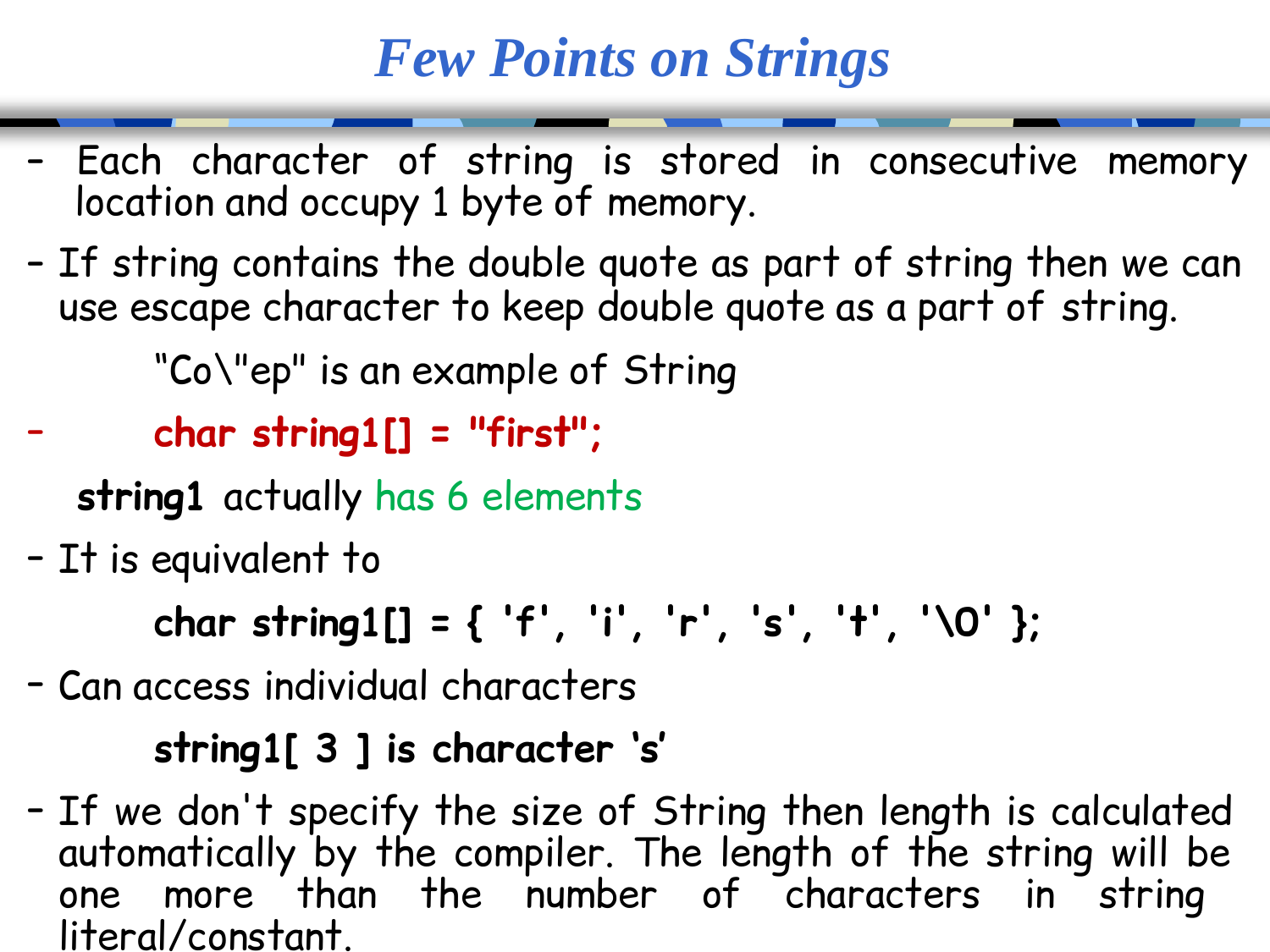

# Few Points on Strings
–	Each	character	of	string	is	stored	in	consecutive	memory
location and occupy 1 byte of memory.
– If string contains the double quote as part of string then we can
use escape character to keep double quote as a part of string.
“Co\"ep" is an example of String
char string1[] = "first";
string1 actually has 6 elements
It is equivalent to
char string1[] = { 'f', 'i', 'r', 's', 't', '\0' };
Can access individual characters
string1[ 3 ] is character ‘s’
If we don't specify the size of String then length is calculated  automatically by the compiler. The length of the string will be  one more than the number of characters in string  literal/constant.